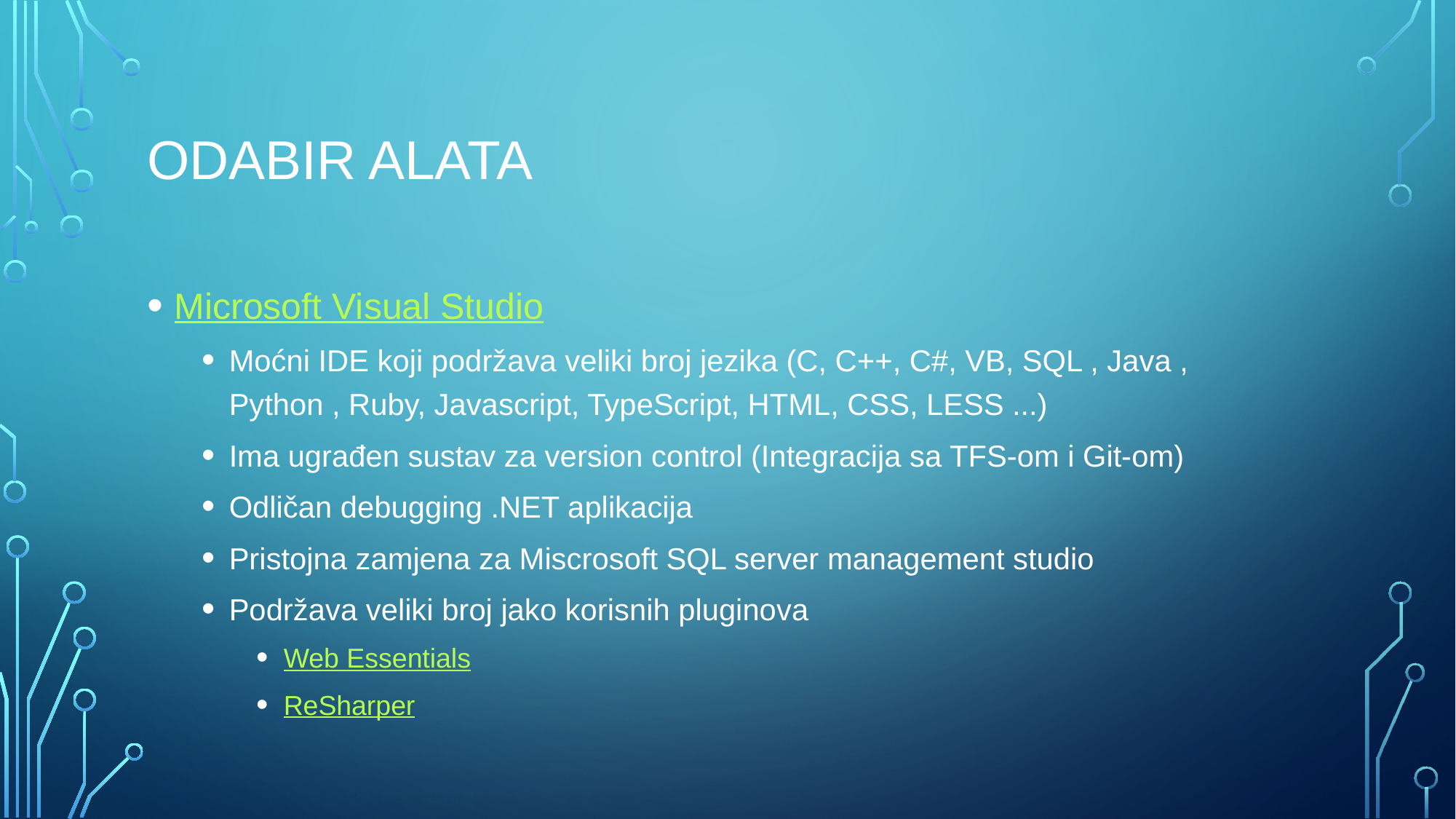

# ODABir Alata
Microsoft Visual Studio
Moćni IDE koji podržava veliki broj jezika (C, C++, C#, VB, SQL , Java , Python , Ruby, Javascript, TypeScript, HTML, CSS, LESS ...)
Ima ugrađen sustav za version control (Integracija sa TFS-om i Git-om)
Odličan debugging .NET aplikacija
Pristojna zamjena za Miscrosoft SQL server management studio
Podržava veliki broj jako korisnih pluginova
Web Essentials
ReSharper